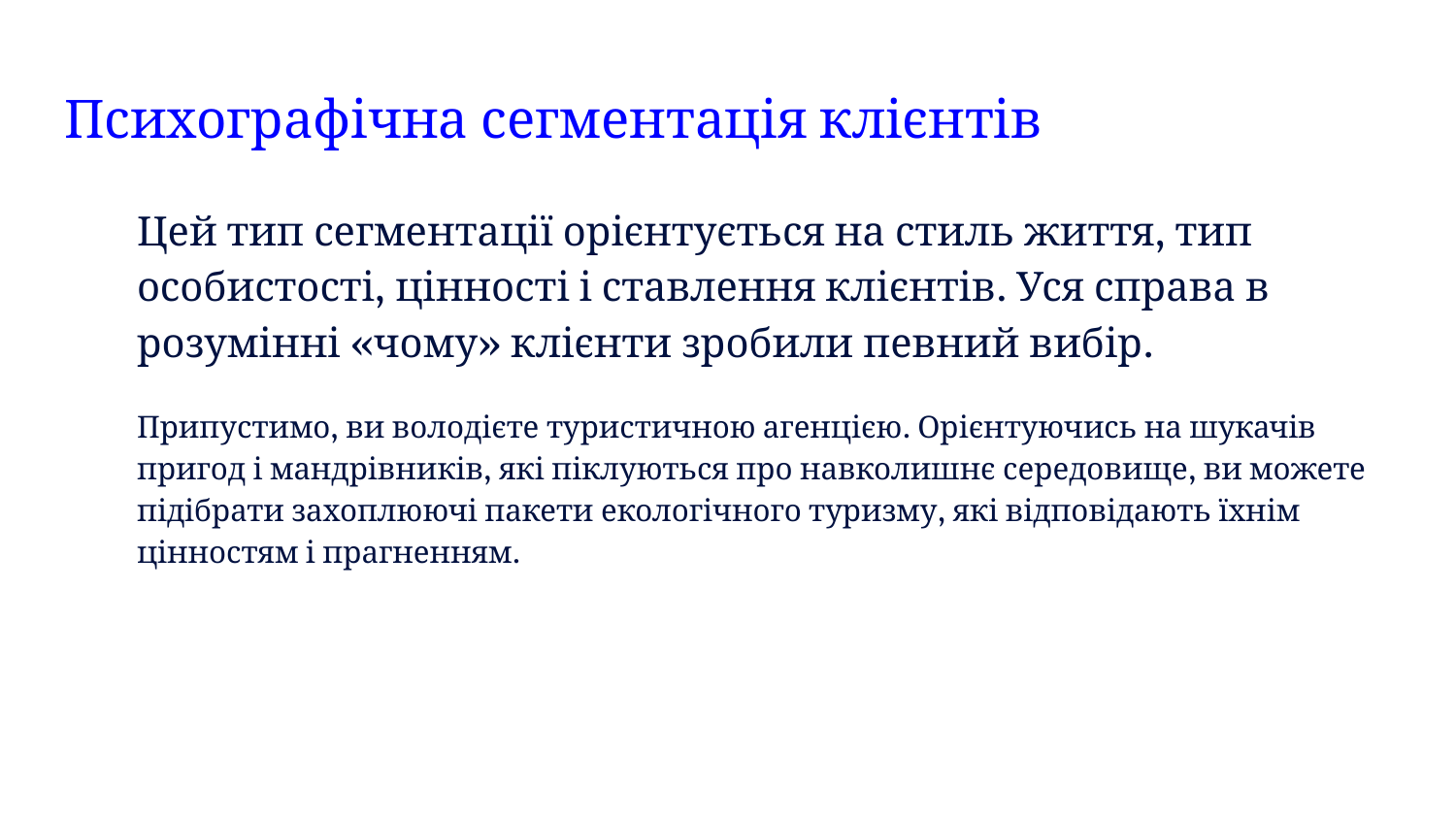

# Психографічна сегментація клієнтів
Цей тип сегментації орієнтується на стиль життя, тип особистості, цінності і ставлення клієнтів. Уся справа в розумінні «чому» клієнти зробили певний вибір.
Припустимо, ви володієте туристичною агенцією. Орієнтуючись на шукачів пригод і мандрівників, які піклуються про навколишнє середовище, ви можете підібрати захоплюючі пакети екологічного туризму, які відповідають їхнім цінностям і прагненням.